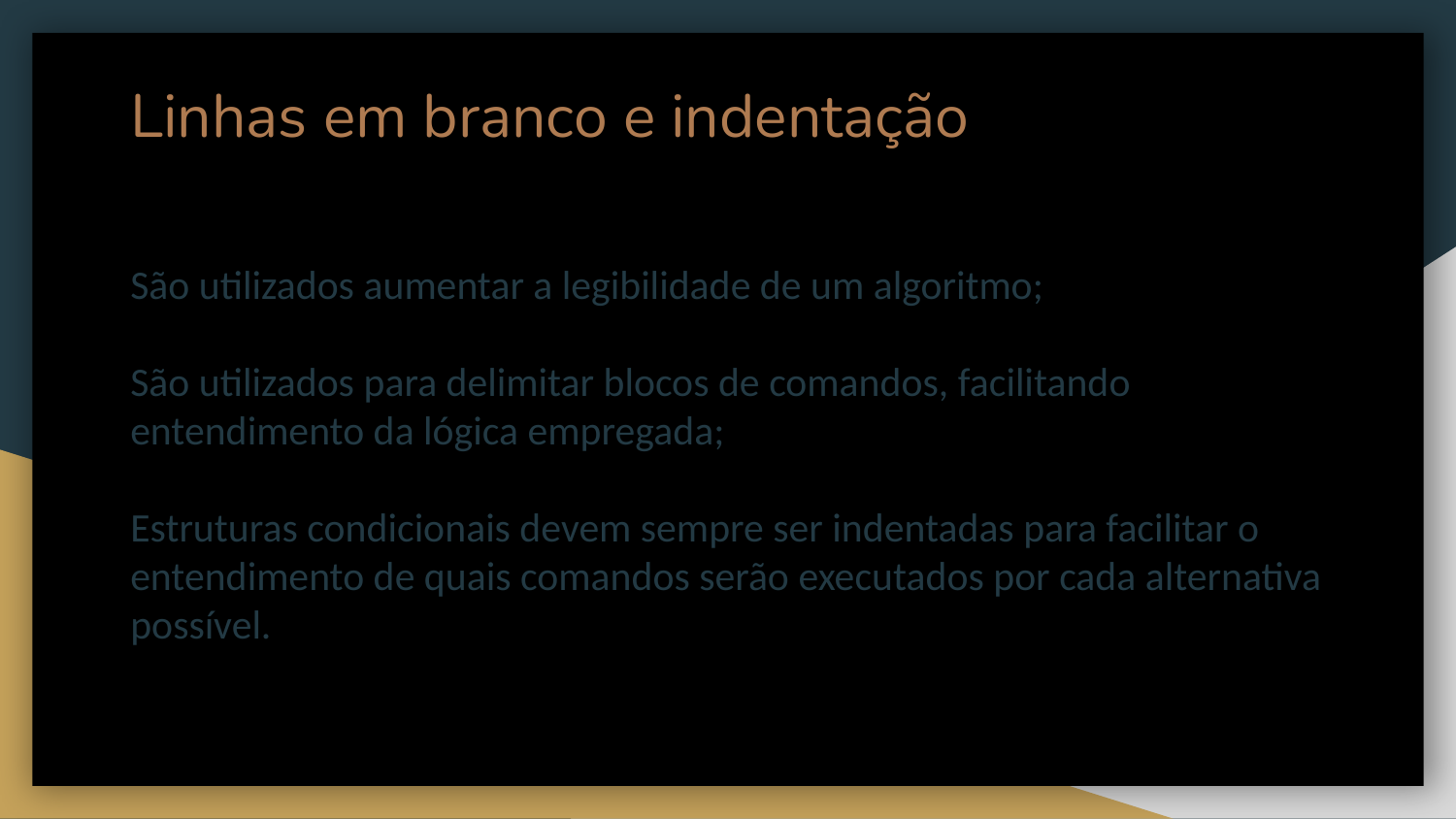

# Linhas em branco e indentação
São utilizados aumentar a legibilidade de um algoritmo;

São utilizados para delimitar blocos de comandos, facilitando entendimento da lógica empregada;

Estruturas condicionais devem sempre ser indentadas para facilitar o entendimento de quais comandos serão executados por cada alternativa possível.